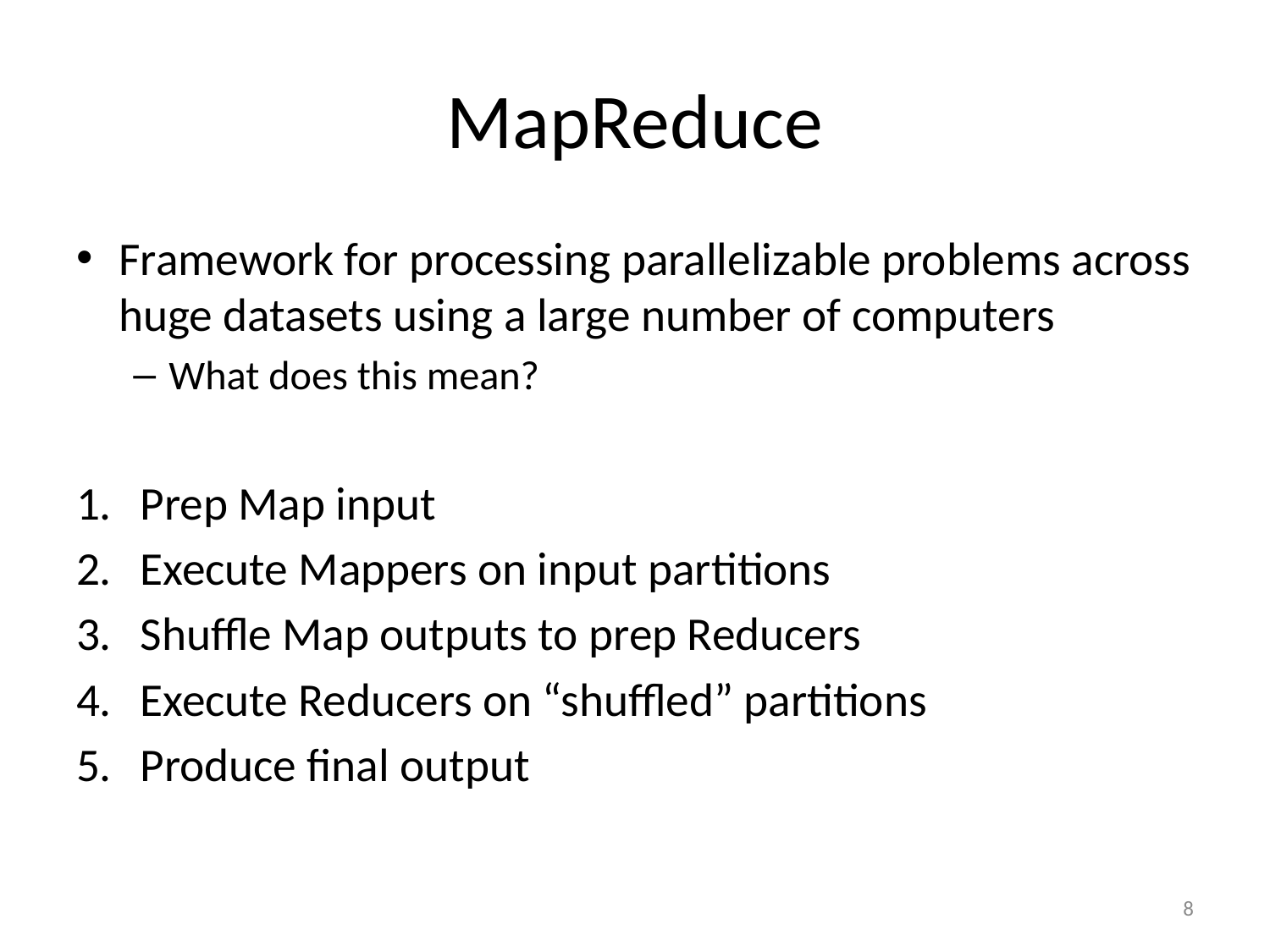

# MapReduce
Framework for processing parallelizable problems across huge datasets using a large number of computers
What does this mean?

Prep Map input
Execute Mappers on input partitions
Shuffle Map outputs to prep Reducers
Execute Reducers on “shuffled” partitions
Produce final output
8